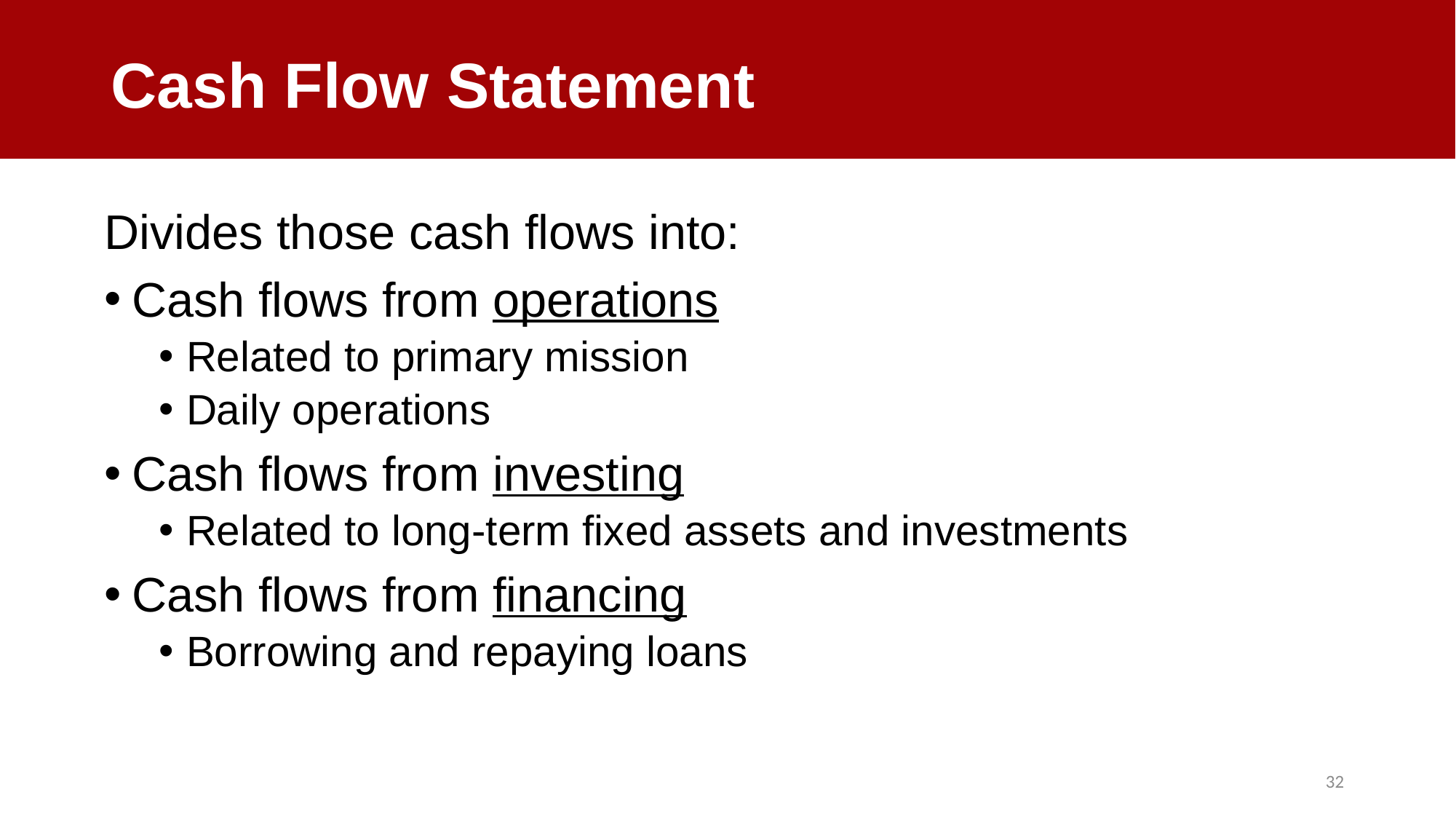

Cash Flow Statement
# Cash Flow Statement
Divides those cash flows into:
Cash flows from operations
Related to primary mission
Daily operations
Cash flows from investing
Related to long-term fixed assets and investments
Cash flows from financing
Borrowing and repaying loans
32